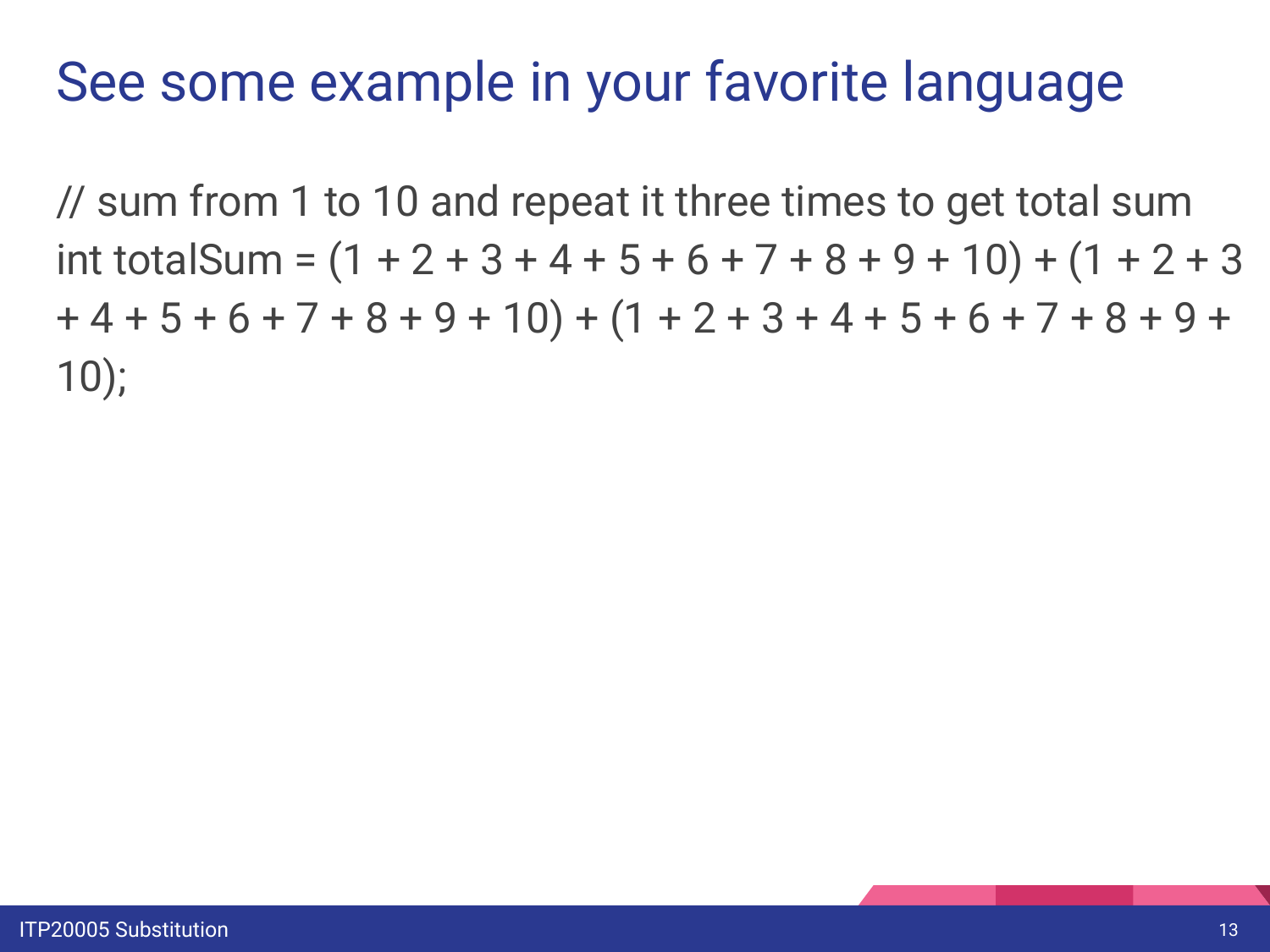

# See some example in your favorite language
// sum from 1 to 10 and repeat it three times to get total sum
int totalSum = (1 + 2 + 3 + 4 + 5 + 6 + 7 + 8 + 9 + 10) + (1 + 2 + 3 + 4 + 5 + 6 + 7 + 8 + 9 + 10) + (1 + 2 + 3 + 4 + 5 + 6 + 7 + 8 + 9 + 10);
13